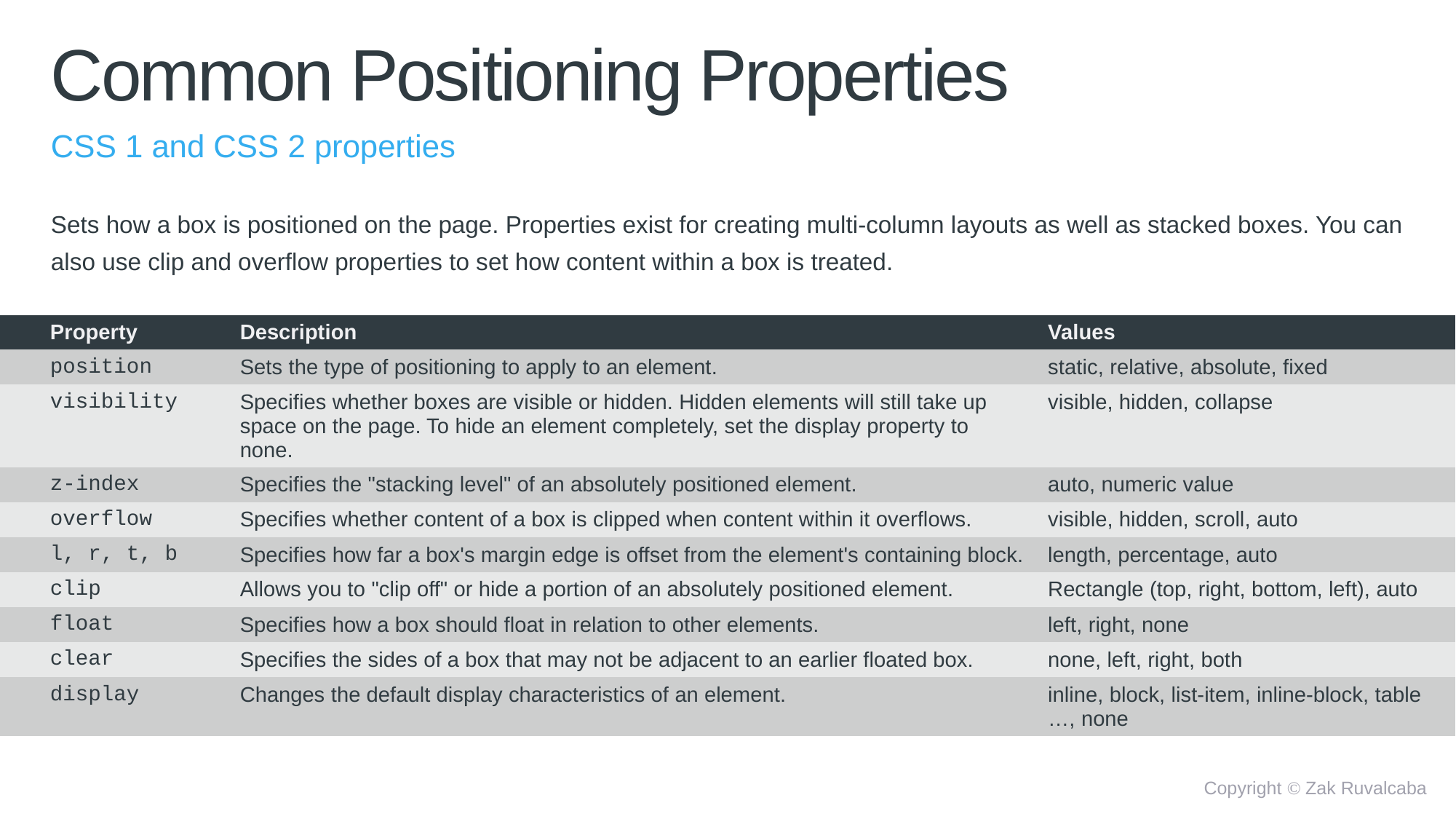

# Common Positioning Properties
CSS 1 and CSS 2 properties

Sets how a box is positioned on the page. Properties exist for creating multi-column layouts as well as stacked boxes. You can also use clip and overflow properties to set how content within a box is treated.
| Property | Description | Values |
| --- | --- | --- |
| position | Sets the type of positioning to apply to an element. | static, relative, absolute, fixed |
| visibility | Specifies whether boxes are visible or hidden. Hidden elements will still take up space on the page. To hide an element completely, set the display property to none. | visible, hidden, collapse |
| z-index | Specifies the "stacking level" of an absolutely positioned element. | auto, numeric value |
| overflow | Specifies whether content of a box is clipped when content within it overflows. | visible, hidden, scroll, auto |
| l, r, t, b | Specifies how far a box's margin edge is offset from the element's containing block. | length, percentage, auto |
| clip | Allows you to "clip off" or hide a portion of an absolutely positioned element. | Rectangle (top, right, bottom, left), auto |
| float | Specifies how a box should float in relation to other elements. | left, right, none |
| clear | Specifies the sides of a box that may not be adjacent to an earlier floated box. | none, left, right, both |
| display | Changes the default display characteristics of an element. | inline, block, list-item, inline-block, table …, none |